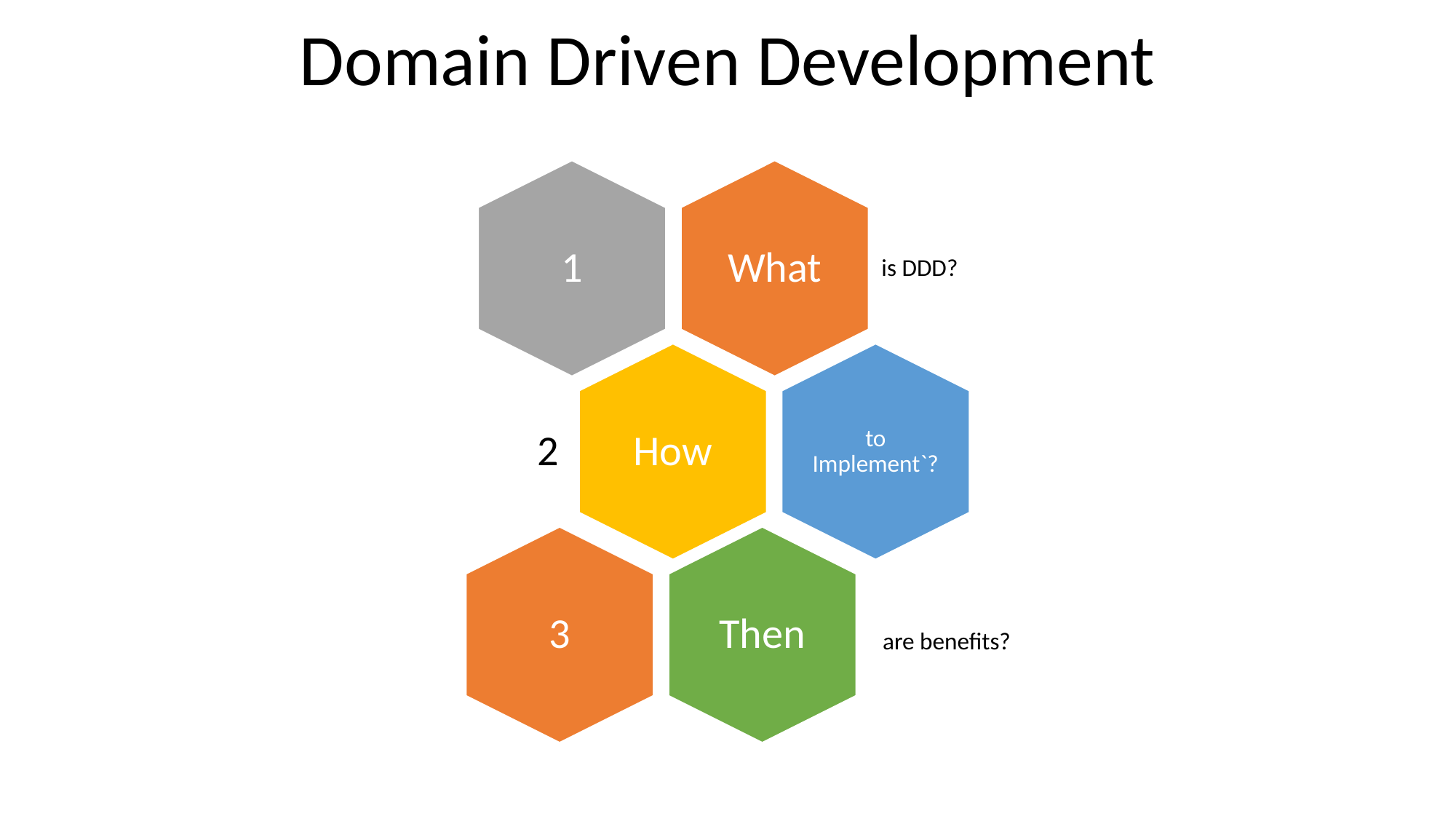

# Domain Driven Development
What
is DDD?
1
How
2
to Implement`?
Then
are benefits?
3